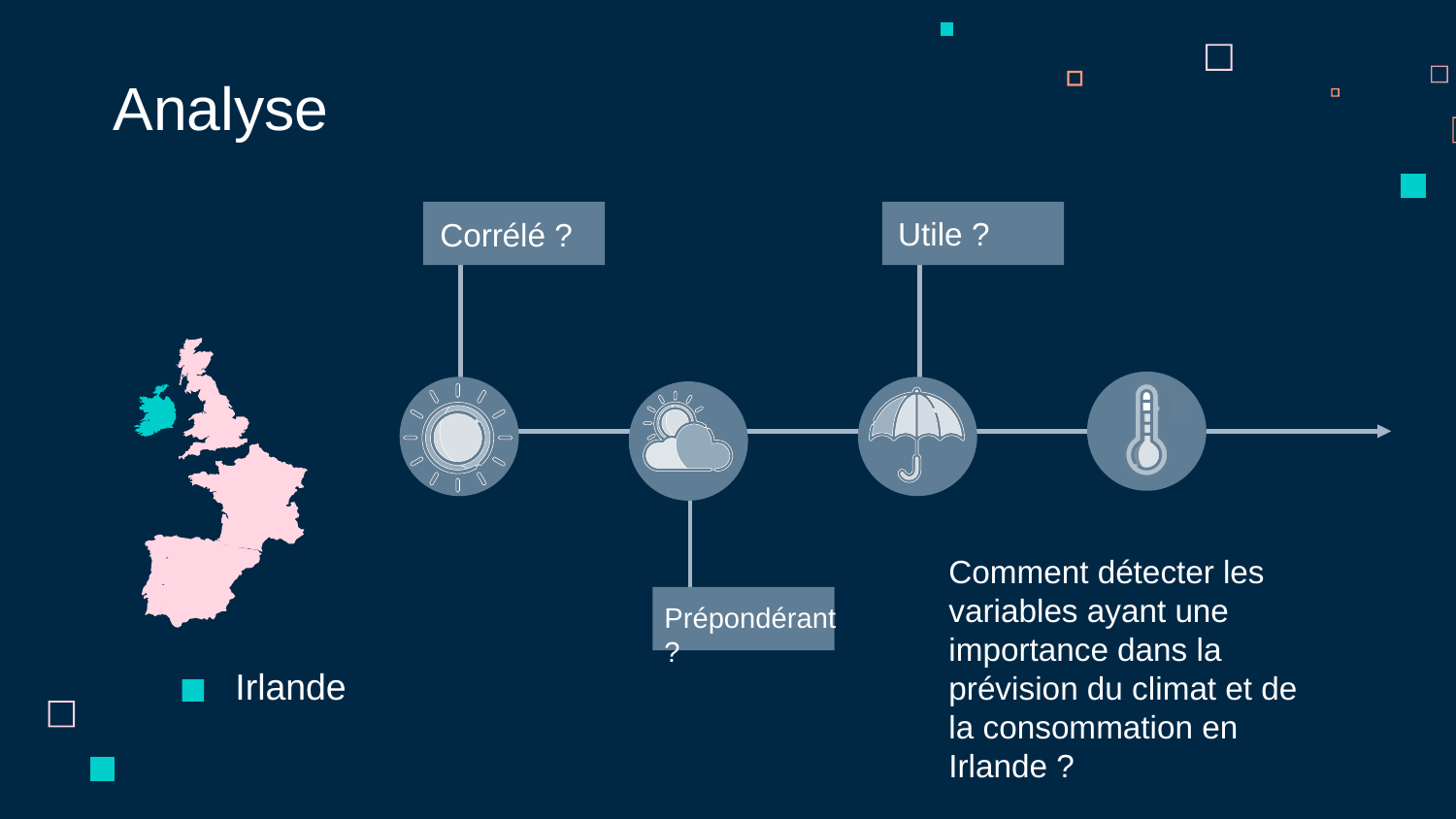

# Analyse
Utile ?
Corrélé ?

Comment détecter les variables ayant une importance dans la prévision du climat et de la consommation en Irlande ?
Prépondérant ?
Irlande